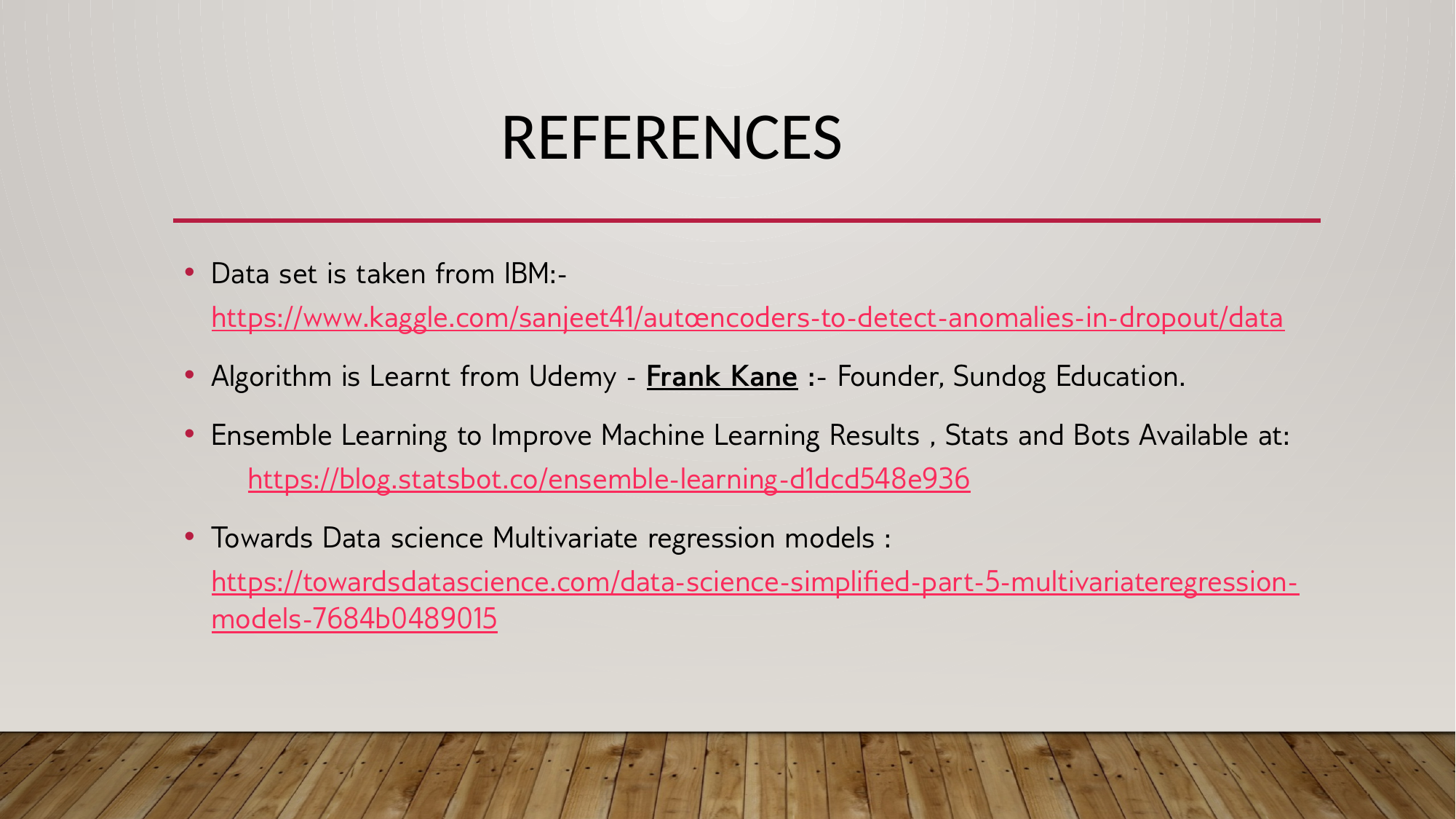

# REFERENCES
Data set is taken from IBM:-  https://www.kaggle.com/sanjeet41/autoencoders-to-detect-anomalies-in-dropout/data
Algorithm is Learnt from Udemy - Frank Kane :- Founder, Sundog Education.
Ensemble Learning to Improve Machine Learning Results , Stats and Bots Available at:      https://blog.statsbot.co/ensemble-learning-d1dcd548e936
Towards Data science Multivariate regression models : https://towardsdatascience.com/data-science-simplified-part-5-multivariateregression-models-7684b0489015